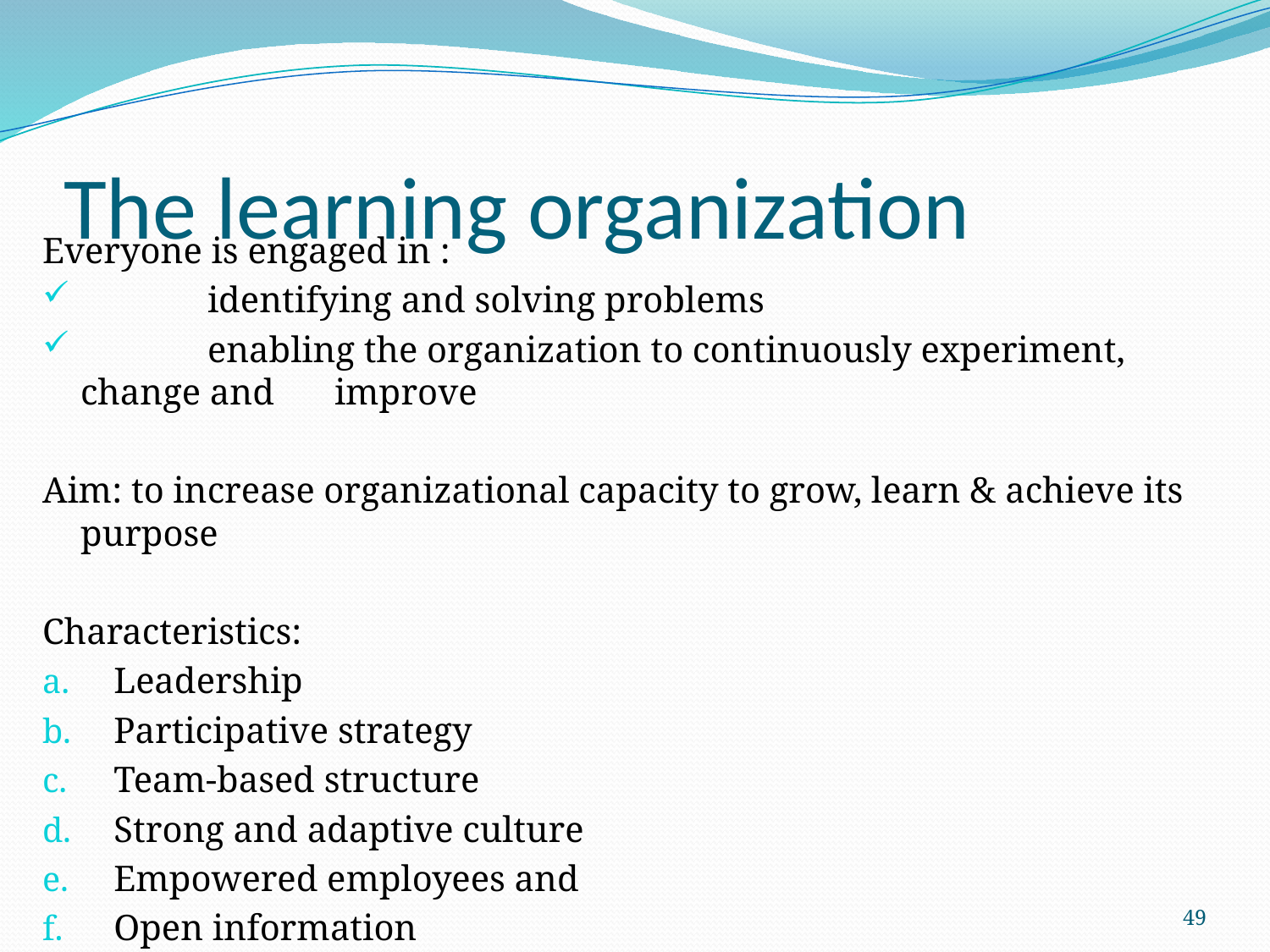

# The learning organization
Everyone is engaged in :
	identifying and solving problems
	enabling the organization to continuously experiment, change and 	improve

Aim: to increase organizational capacity to grow, learn & achieve its purpose

Characteristics:
Leadership
Participative strategy
Team-based structure
Strong and adaptive culture
Empowered employees and
Open information

49